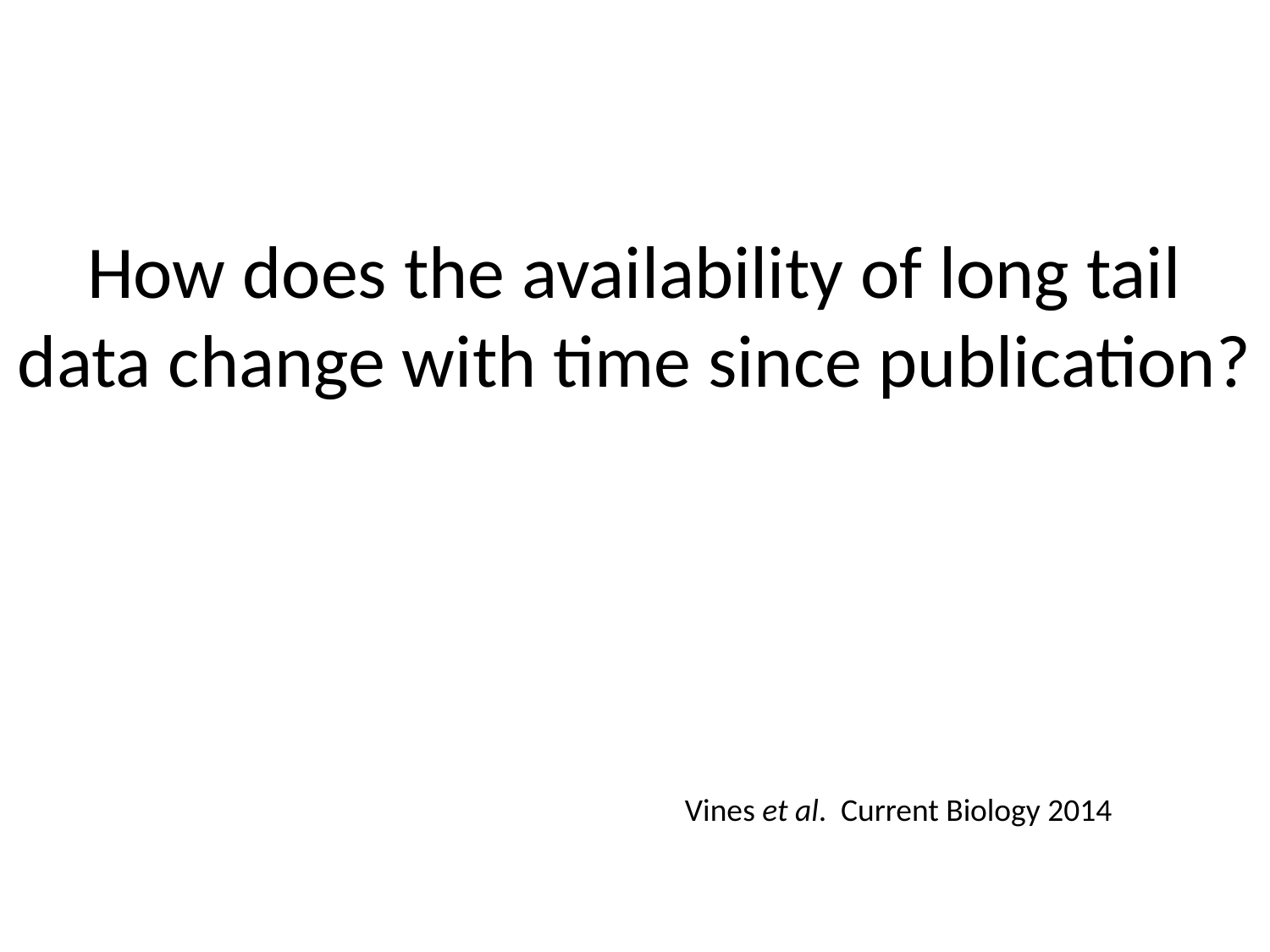

# How does the availability of long tail data change with time since publication?
Vines et al.  Current Biology 2014